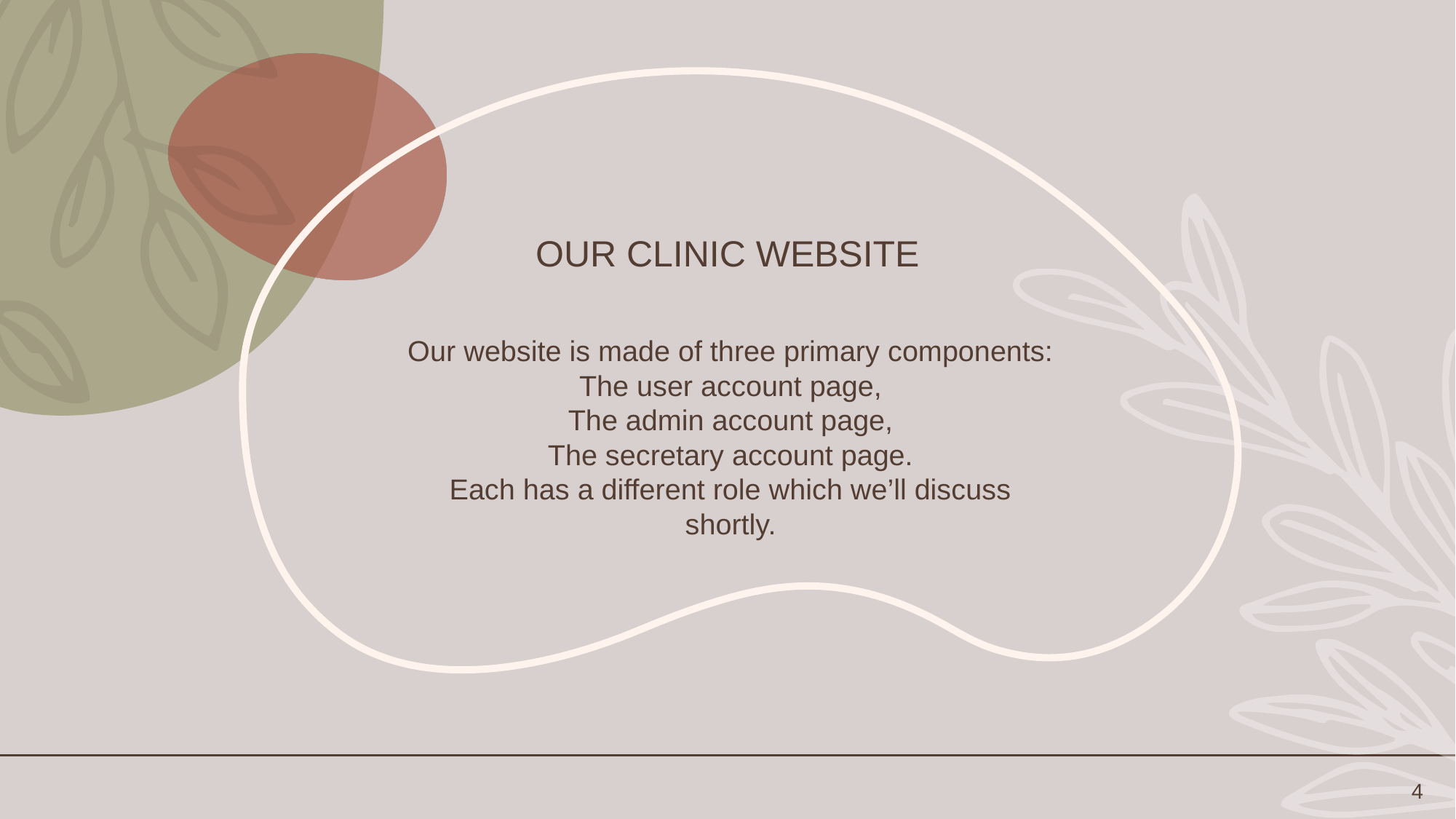

# Our clinic website
Our website is made of three primary components:
The user account page,
The admin account page,
The secretary account page.
Each has a different role which we’ll discuss shortly.
4